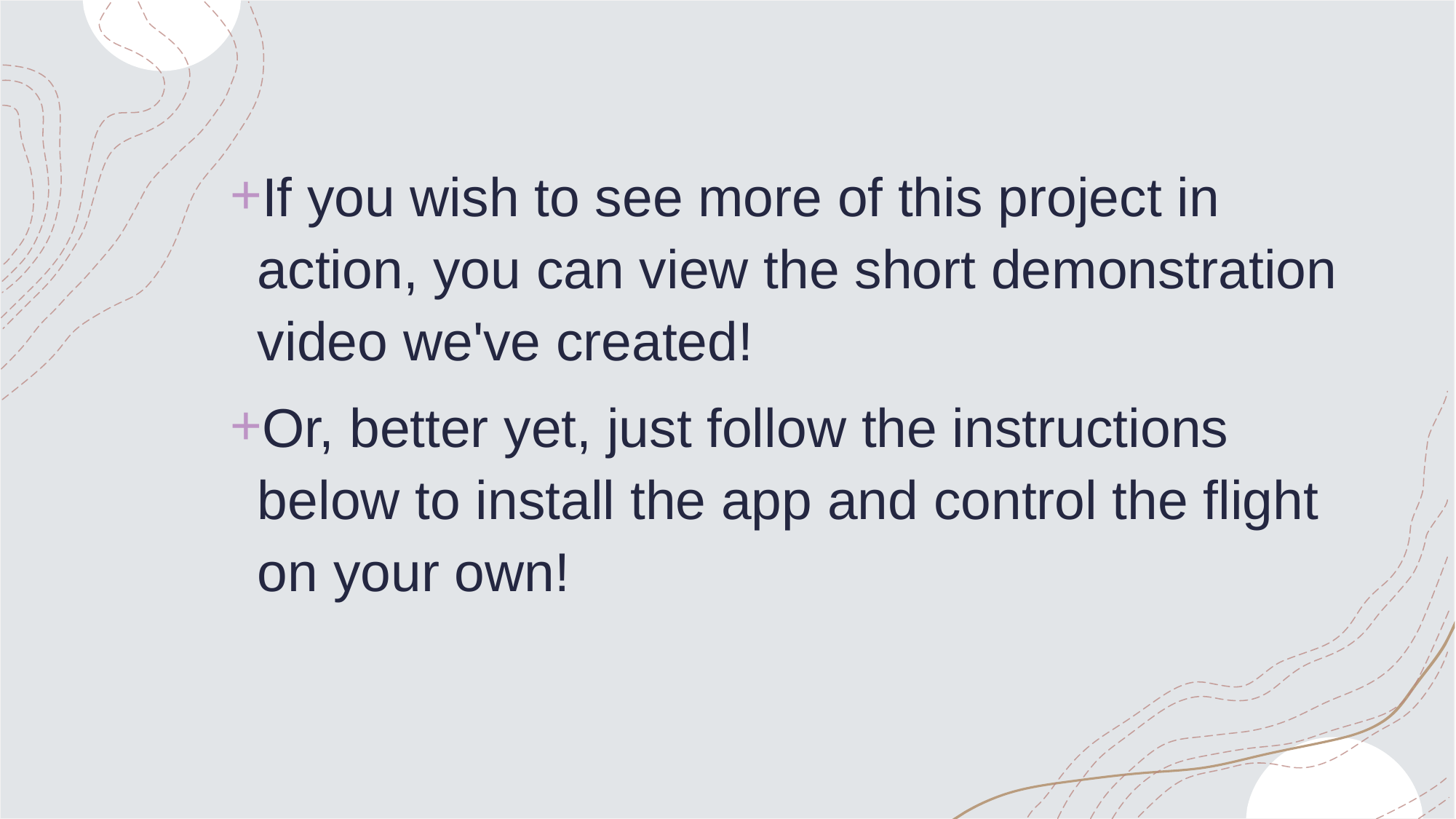

If you wish to see more of this project in action, you can view the short demonstration video we've created!
Or, better yet, just follow the instructions below to install the app and control the flight on your own!